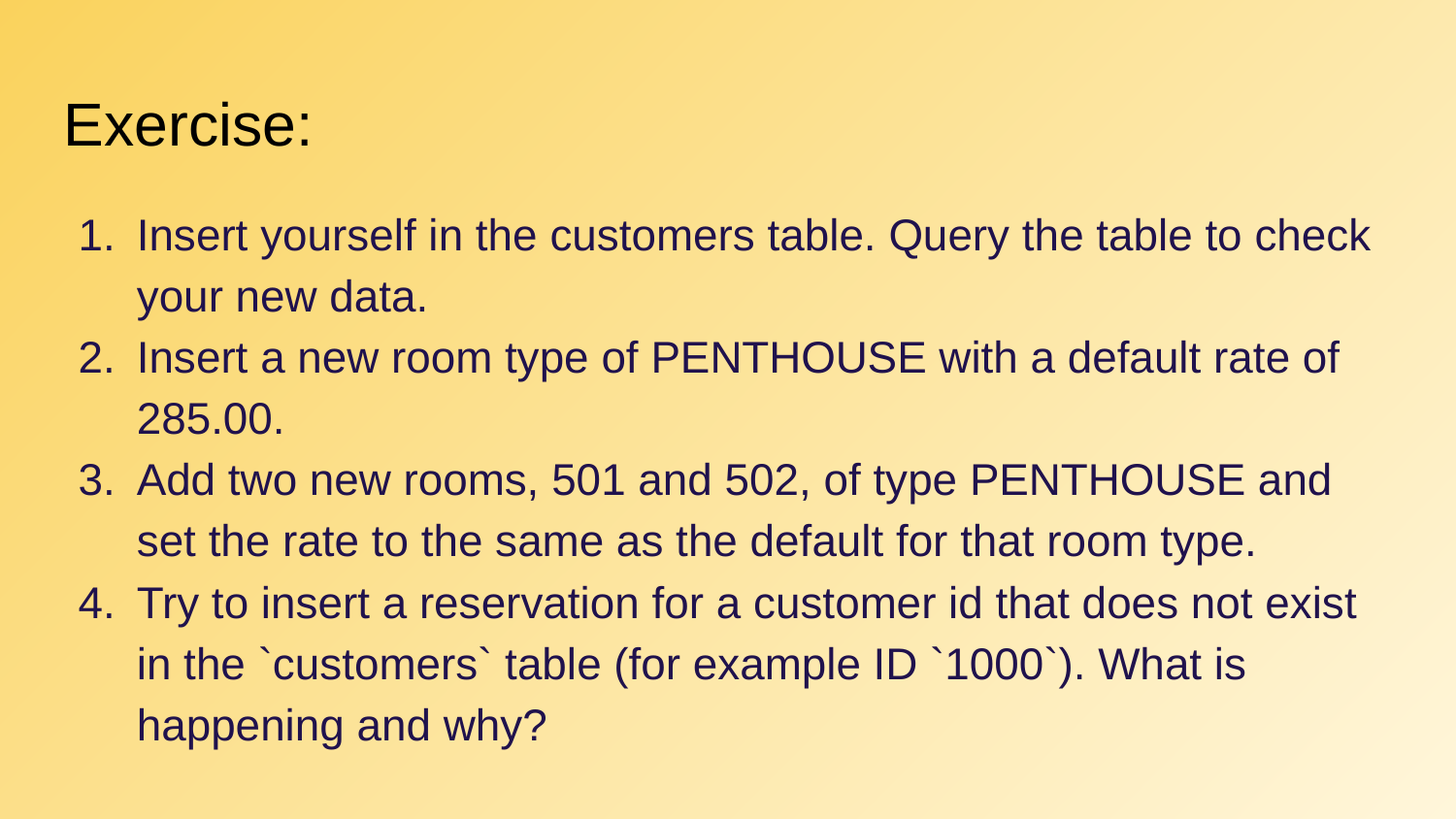

Exercise:
Insert yourself in the customers table. Query the table to check your new data.
Insert a new room type of PENTHOUSE with a default rate of 285.00.
Add two new rooms, 501 and 502, of type PENTHOUSE and set the rate to the same as the default for that room type.
Try to insert a reservation for a customer id that does not exist in the `customers` table (for example ID `1000`). What is happening and why?